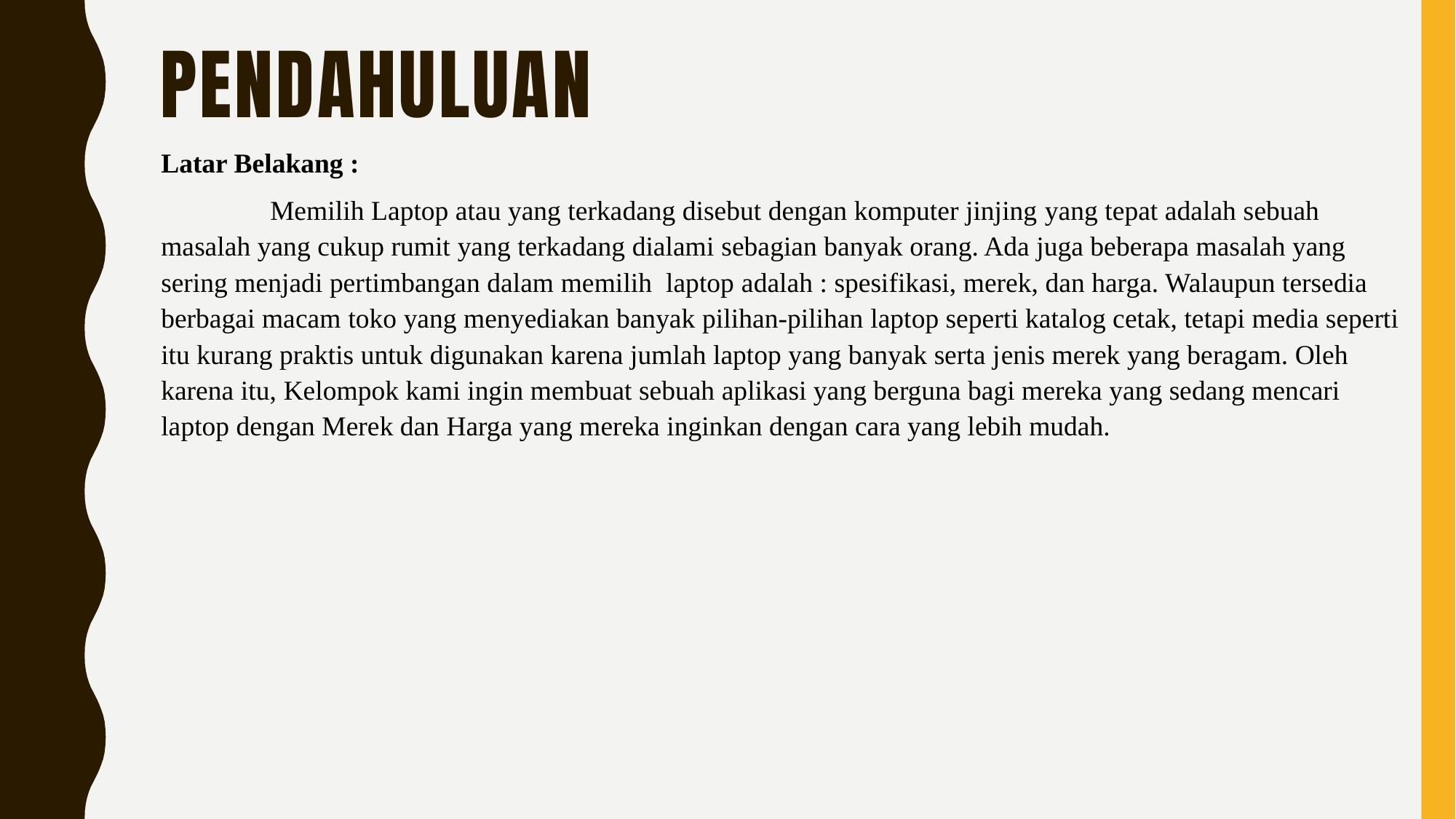

# Pendahuluan
Latar Belakang :
	Memilih Laptop atau yang terkadang disebut dengan komputer jinjing yang tepat adalah sebuah masalah yang cukup rumit yang terkadang dialami sebagian banyak orang. Ada juga beberapa masalah yang sering menjadi pertimbangan dalam memilih  laptop adalah : spesifikasi, merek, dan harga. Walaupun tersedia berbagai macam toko yang menyediakan banyak pilihan-pilihan laptop seperti katalog cetak, tetapi media seperti itu kurang praktis untuk digunakan karena jumlah laptop yang banyak serta jenis merek yang beragam. Oleh karena itu, Kelompok kami ingin membuat sebuah aplikasi yang berguna bagi mereka yang sedang mencari laptop dengan Merek dan Harga yang mereka inginkan dengan cara yang lebih mudah.